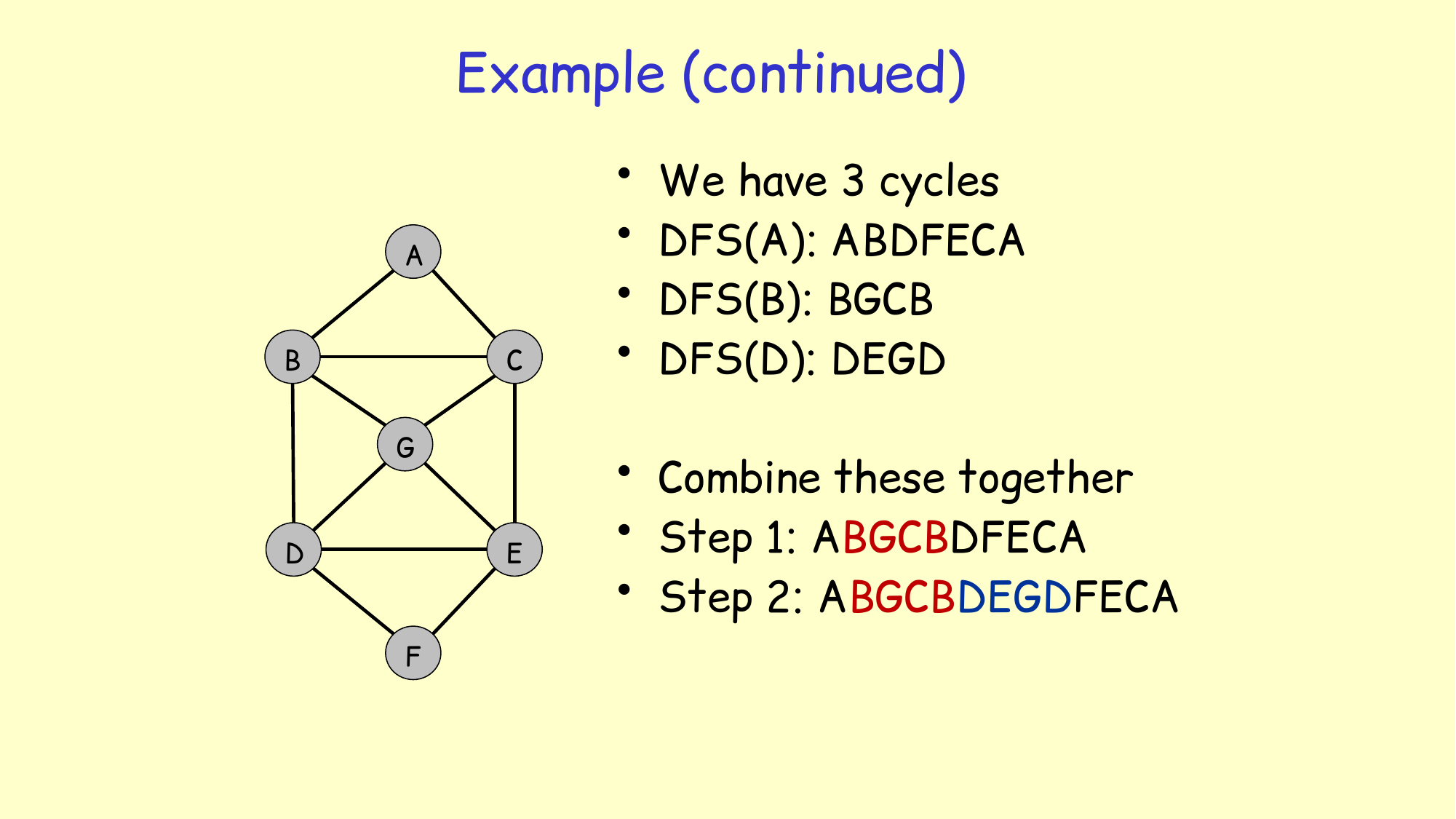

# Example (continued)
We have 3 cycles
DFS(A): ABDFECA
DFS(B): BGCB
DFS(D): DEGD

Combine these together
Step 1: ABGCBDFECA
Step 2: ABGCBDEGDFECA
A
B
C
G
D
E
F